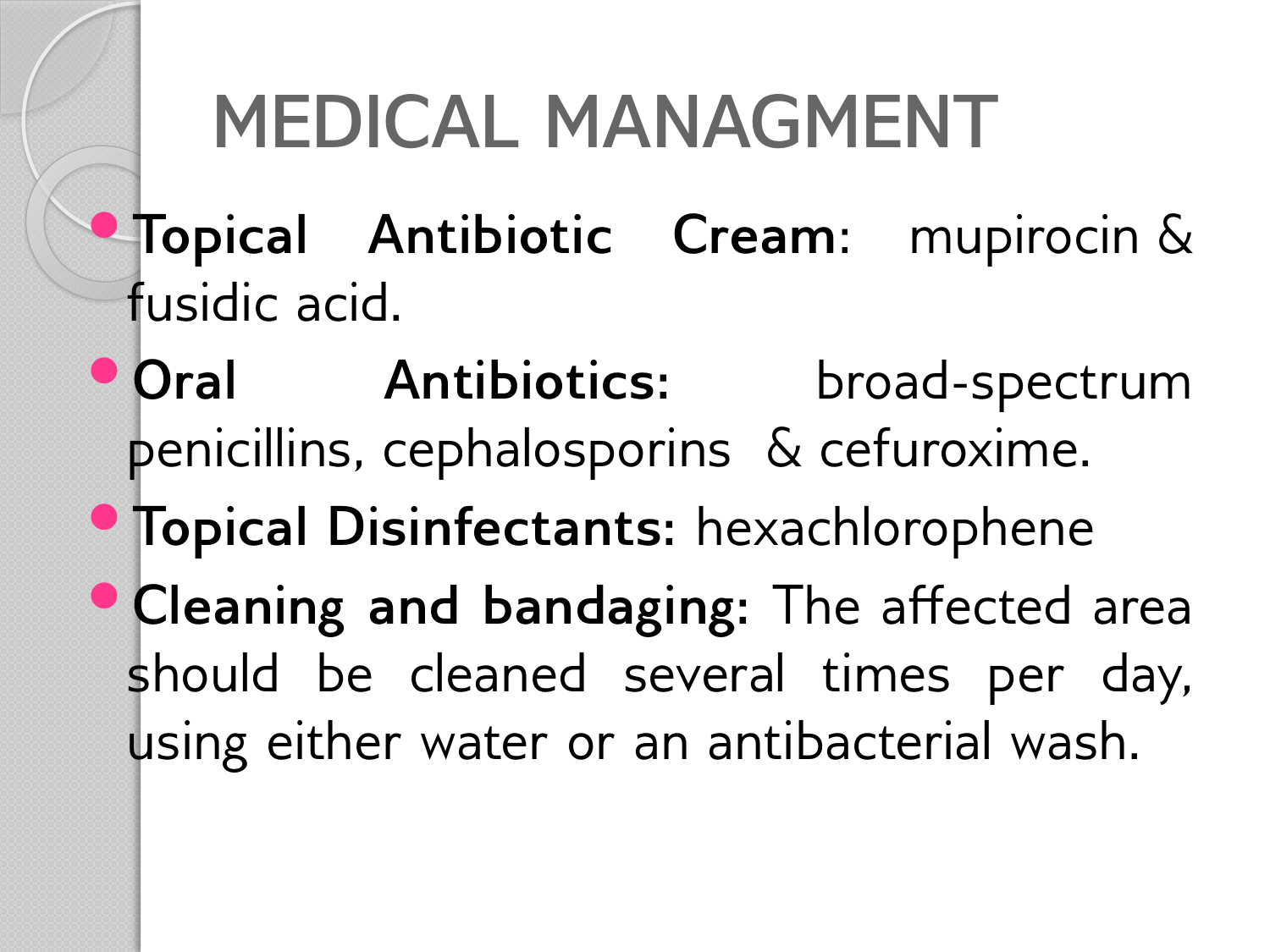

# MEDICAL MANAGMENT
Topical Antibiotic Cream: mupirocin & fusidic acid.
Oral Antibiotics: broad-spectrum penicillins, cephalosporins  & cefuroxime.
Topical Disinfectants: hexachlorophene
Cleaning and bandaging: The affected area should be cleaned several times per day, using either water or an antibacterial wash.